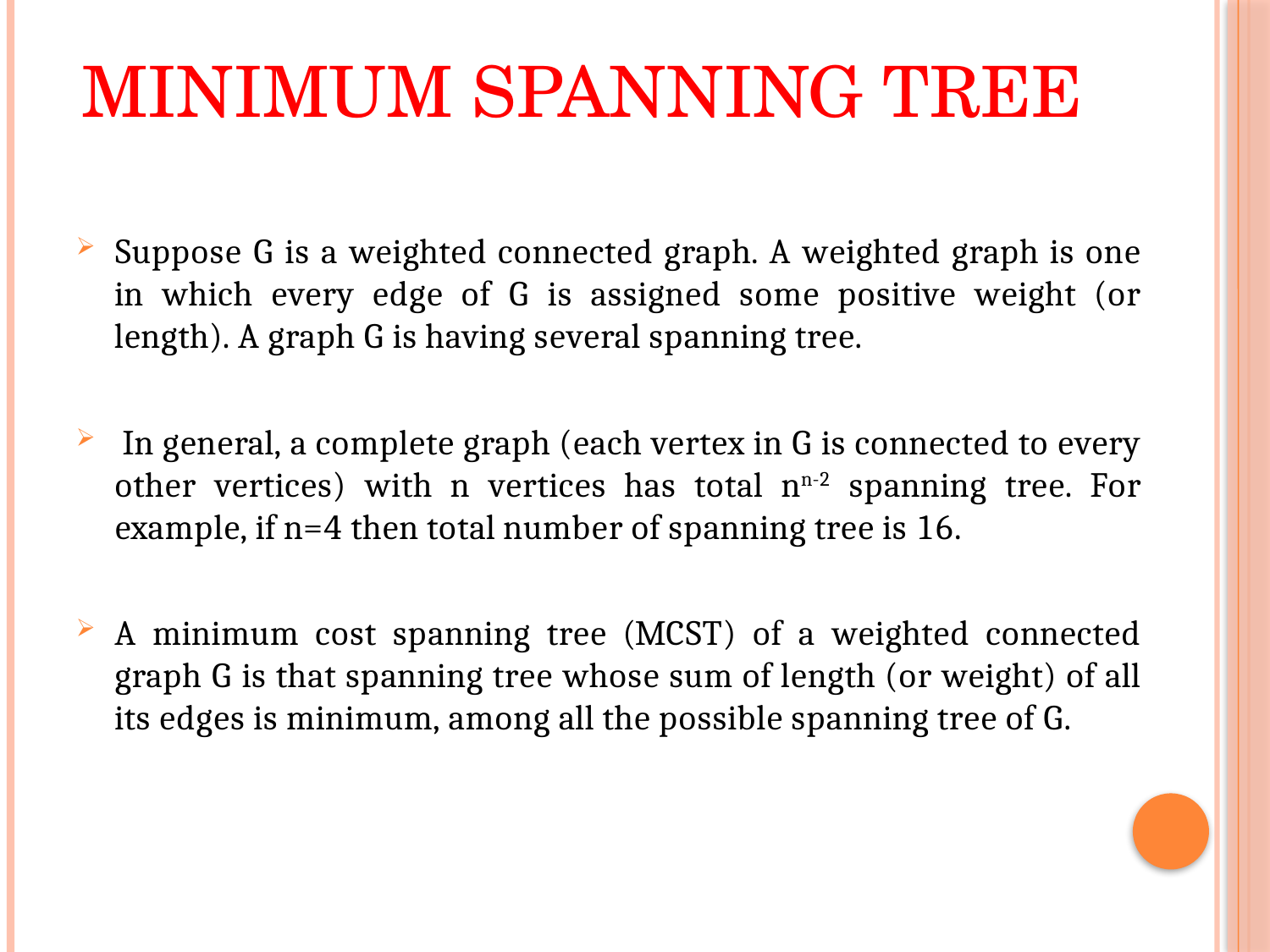

# Minimum Spanning tree

Suppose G is a weighted connected graph. A weighted graph is one in which every edge of G is assigned some positive weight (or length). A graph G is having several spanning tree.

 In general, a complete graph (each vertex in G is connected to every other vertices) with n vertices has total nn-2 spanning tree. For example, if n=4 then total number of spanning tree is 16.

A minimum cost spanning tree (MCST) of a weighted connected graph G is that spanning tree whose sum of length (or weight) of all its edges is minimum, among all the possible spanning tree of G.